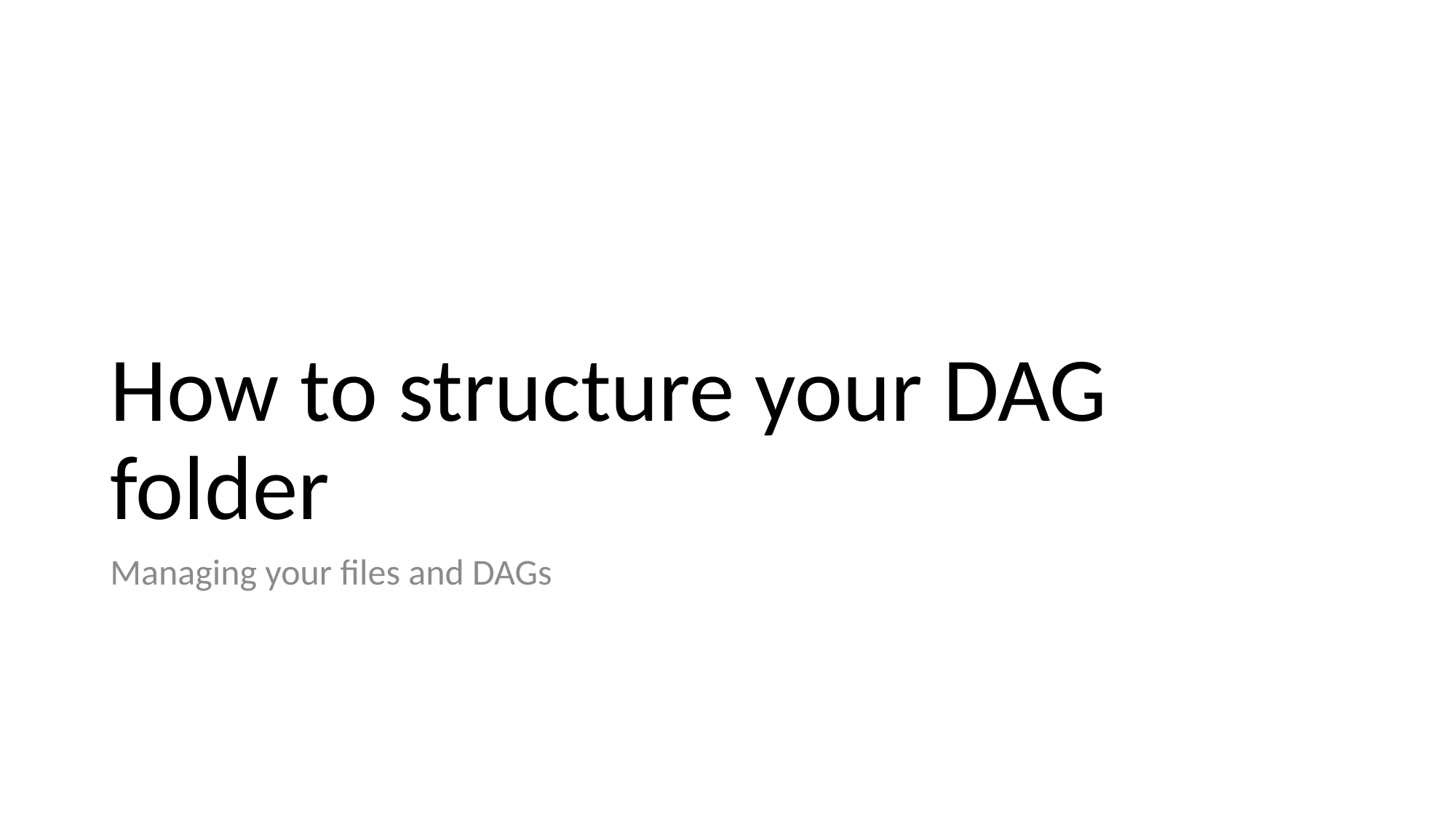

# How to structure your DAG folder
Managing your files and DAGs